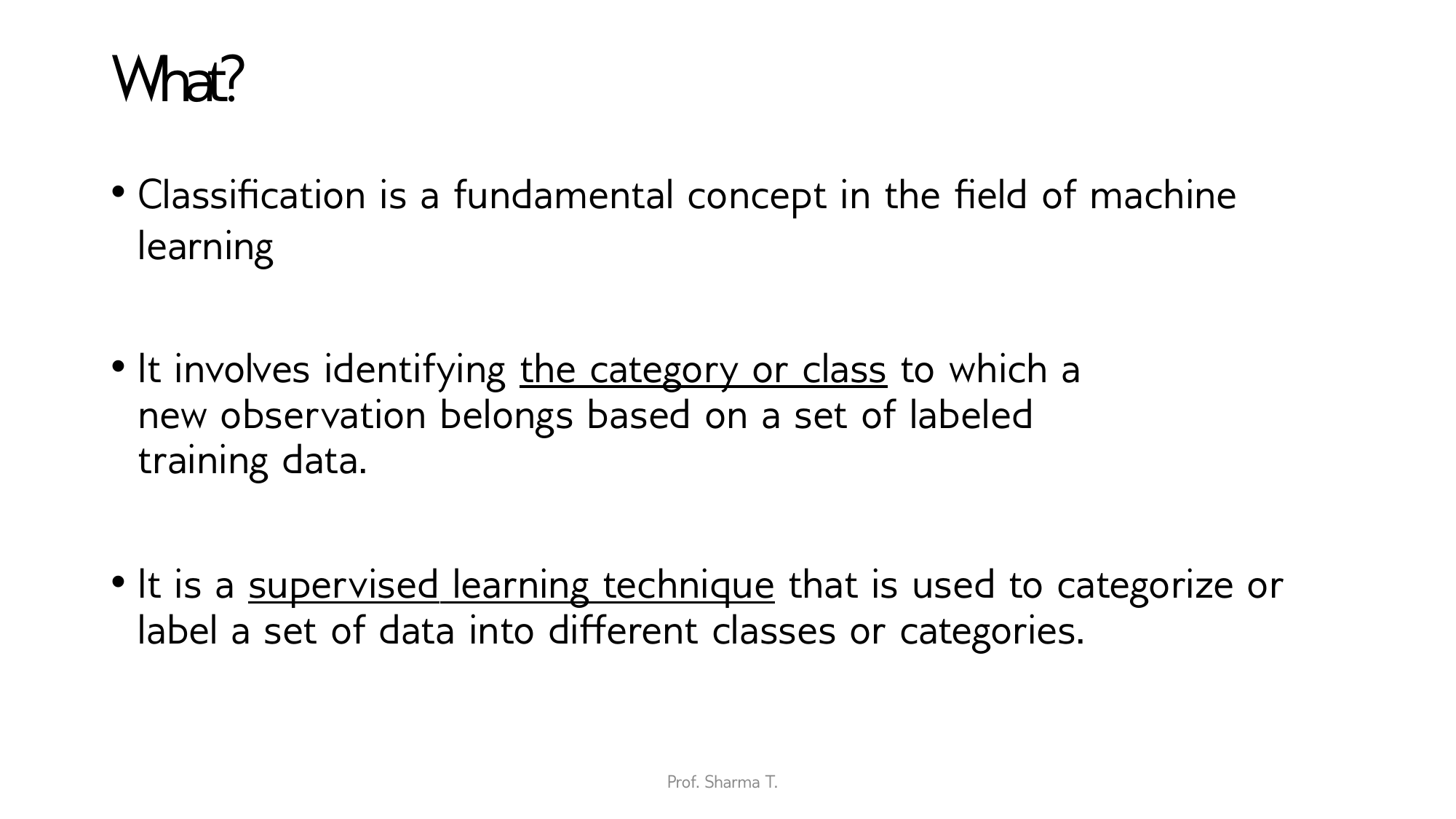

# What?
Classification is a fundamental concept in the field of machine learning

It involves identifying the category or class to which a new observation belongs based on a set of labeled training data.

It is a supervised learning technique that is used to categorize or label a set of data into different classes or categories.
Prof. Sharma T.